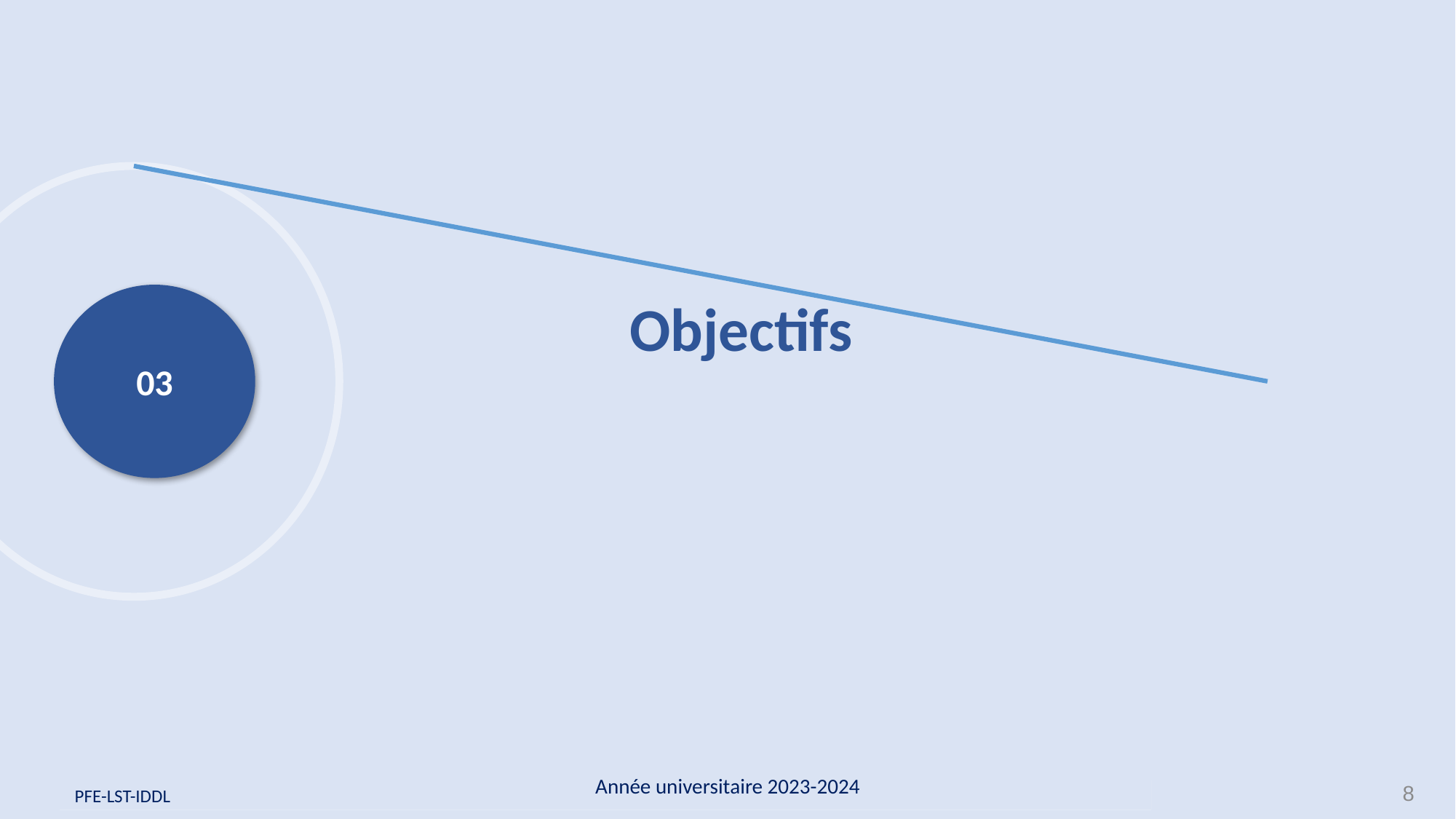

Objectifs
03
Année universitaire 2023-2024
8
 PFE-LST-IDDL
 PFE-LST-IDDL